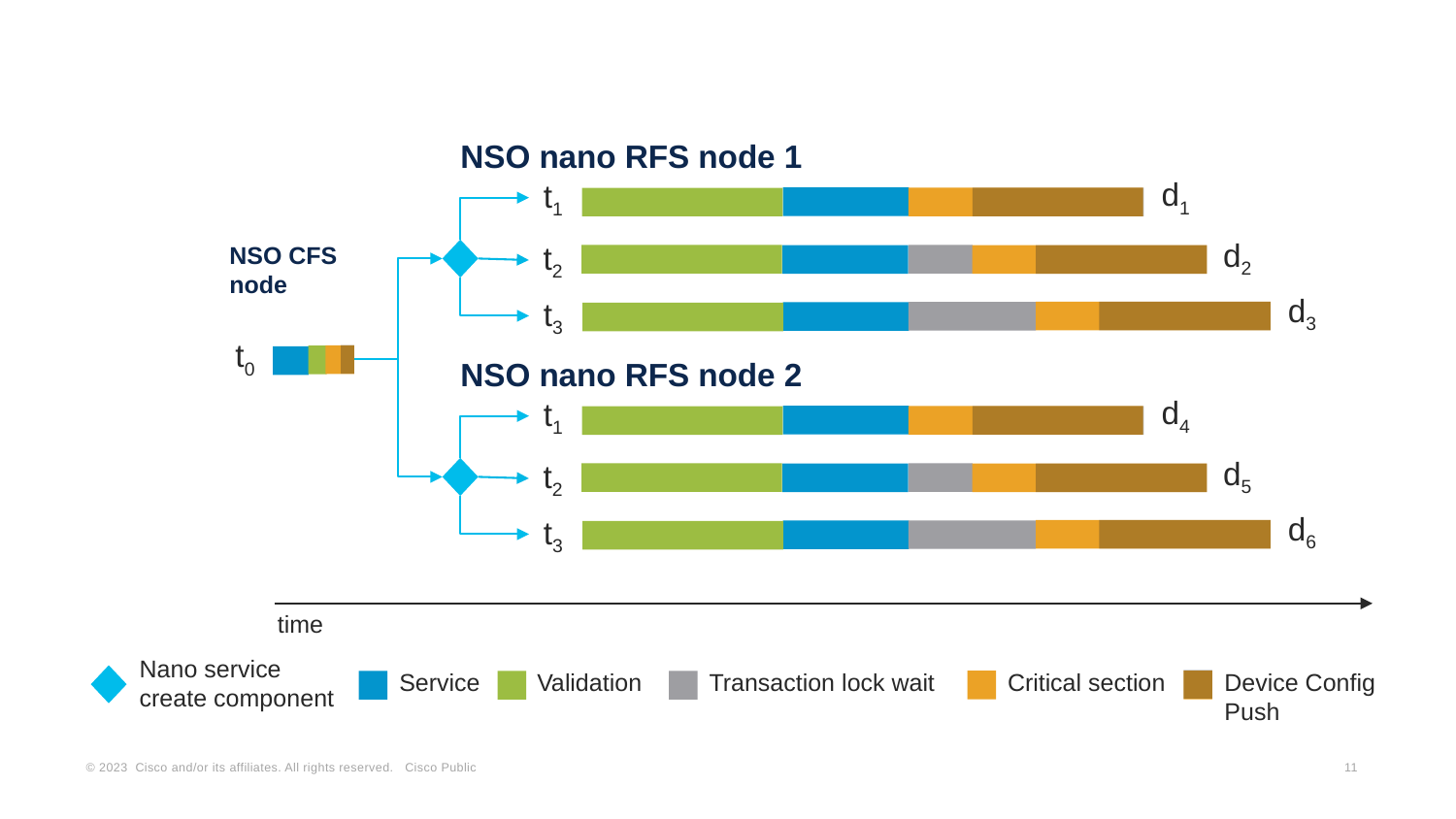

NSO nano RFS node 1
d1
t1

d2
t2
NSO CFS
node

d3
t3

t0

NSO nano RFS node 2
d4
t1

d5
t2

d6
t3

time
Nano service
create component
Critical section

Device Config
Push

Service

Validation

Transaction lock wait